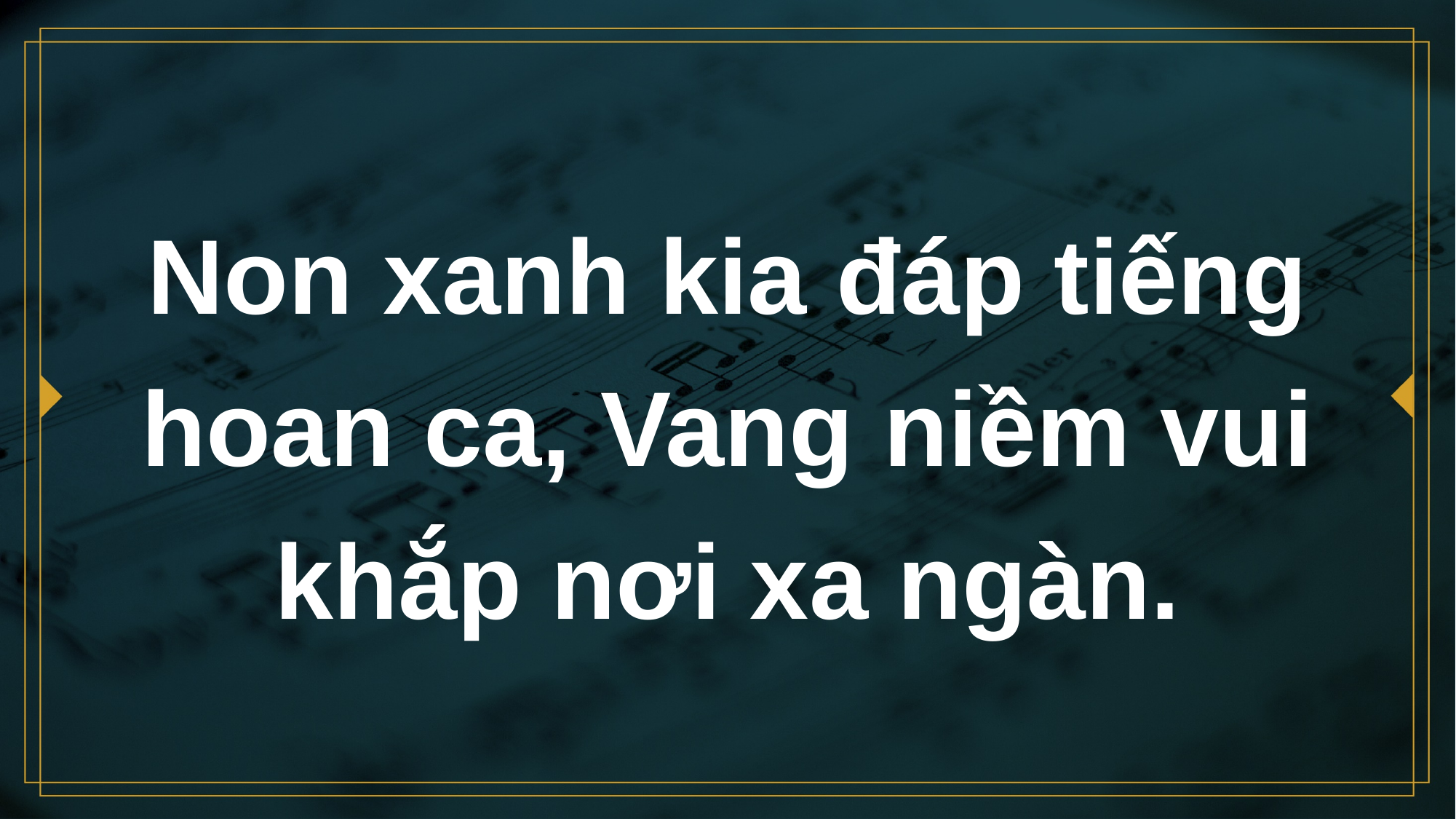

# Non xanh kia đáp tiếng hoan ca, Vang niềm vui khắp nơi xa ngàn.